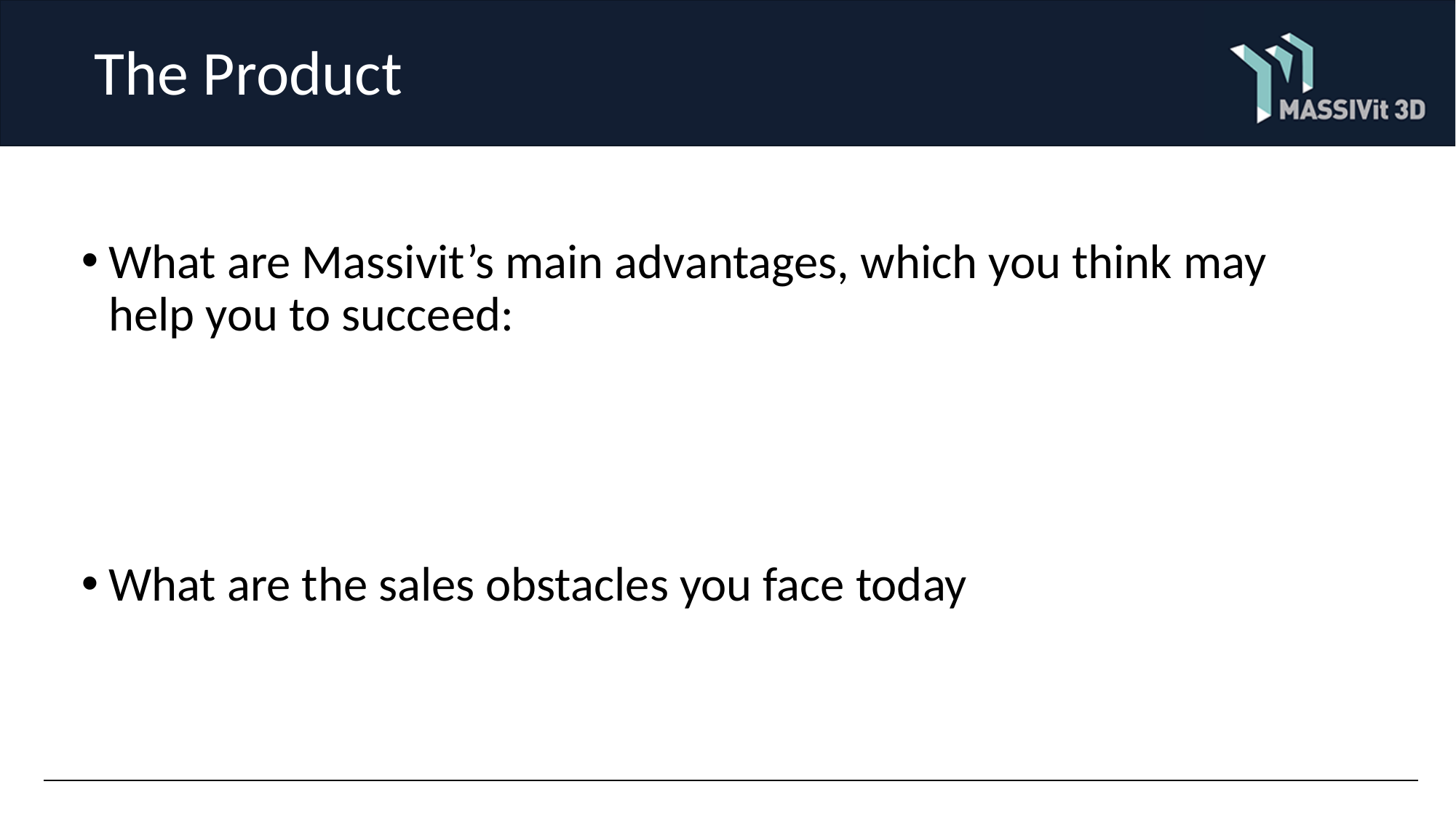

The Product
What are Massivit’s main advantages, which you think may help you to succeed:

What are the sales obstacles you face today